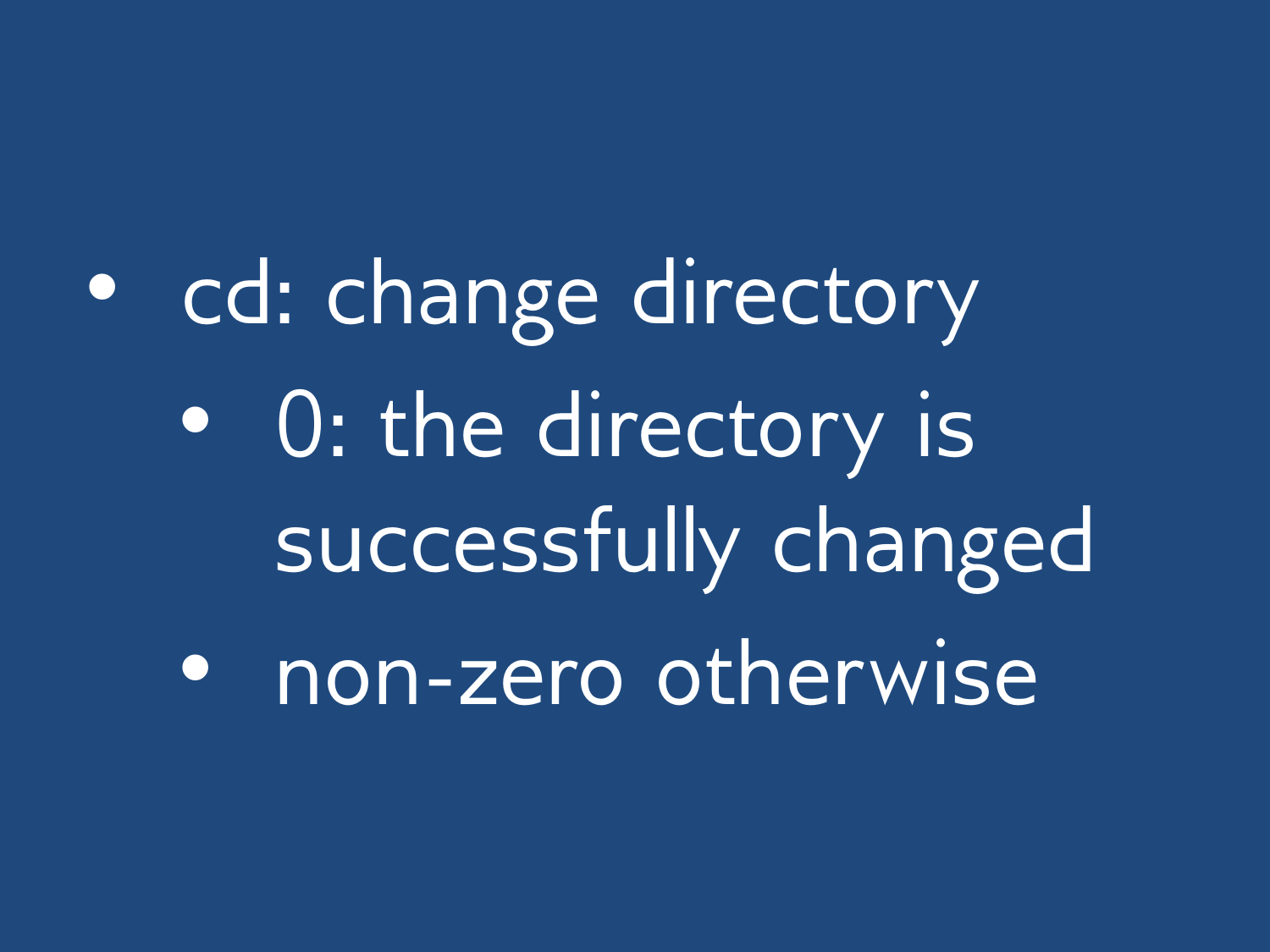

#
cd: change directory
0: the directory is successfully changed
non-zero otherwise